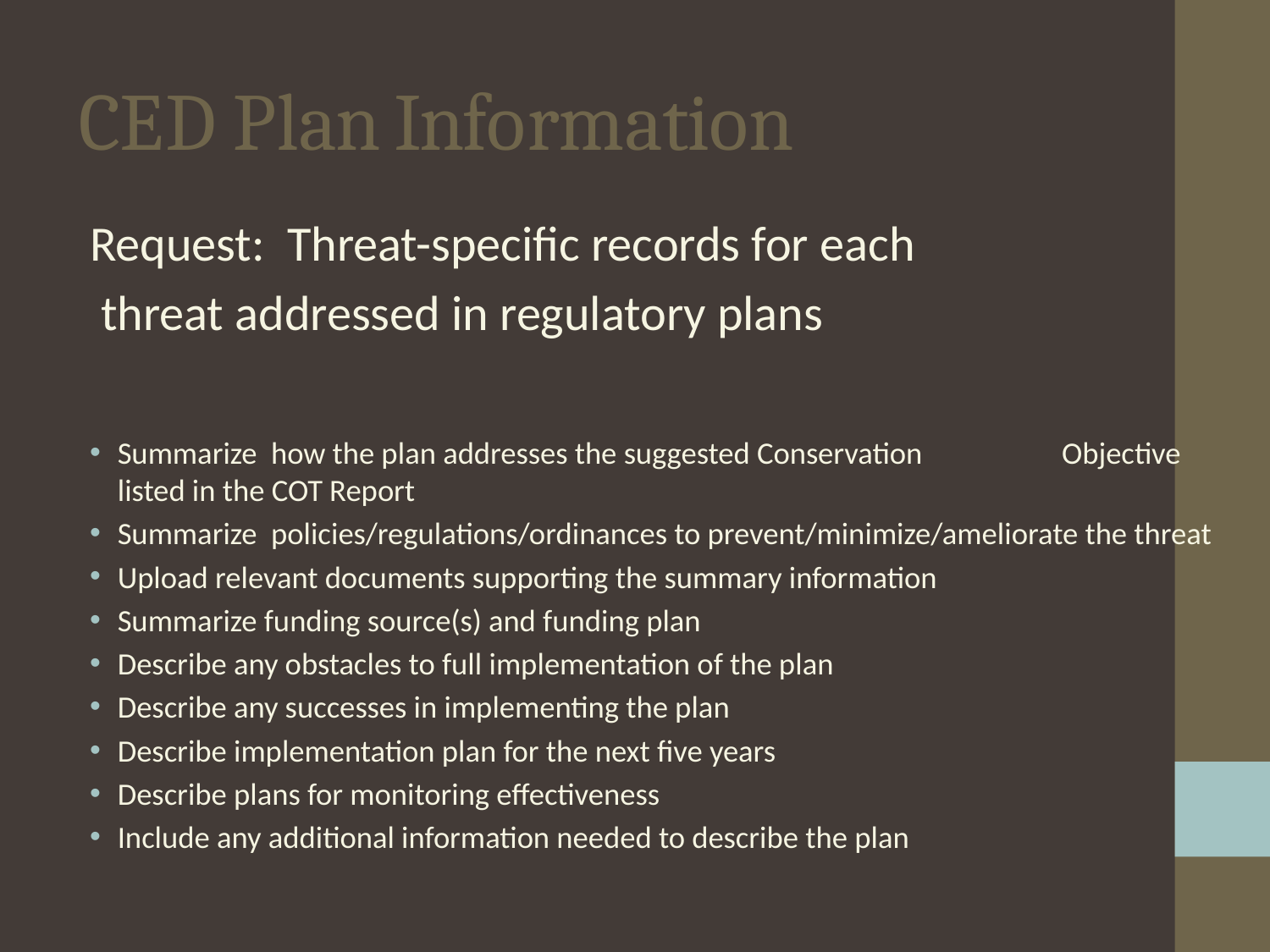

# CED Plan Information

Request:  Threat-specific records for each
 threat addressed in regulatory plans

Summarize  how the plan addresses the suggested Conservation                    Objective listed in the COT Report
Summarize  policies/regulations/ordinances to prevent/minimize/ameliorate the threat
Upload relevant documents supporting the summary information
Summarize funding source(s) and funding plan
Describe any obstacles to full implementation of the plan
Describe any successes in implementing the plan
Describe implementation plan for the next five years
Describe plans for monitoring effectiveness
Include any additional information needed to describe the plan